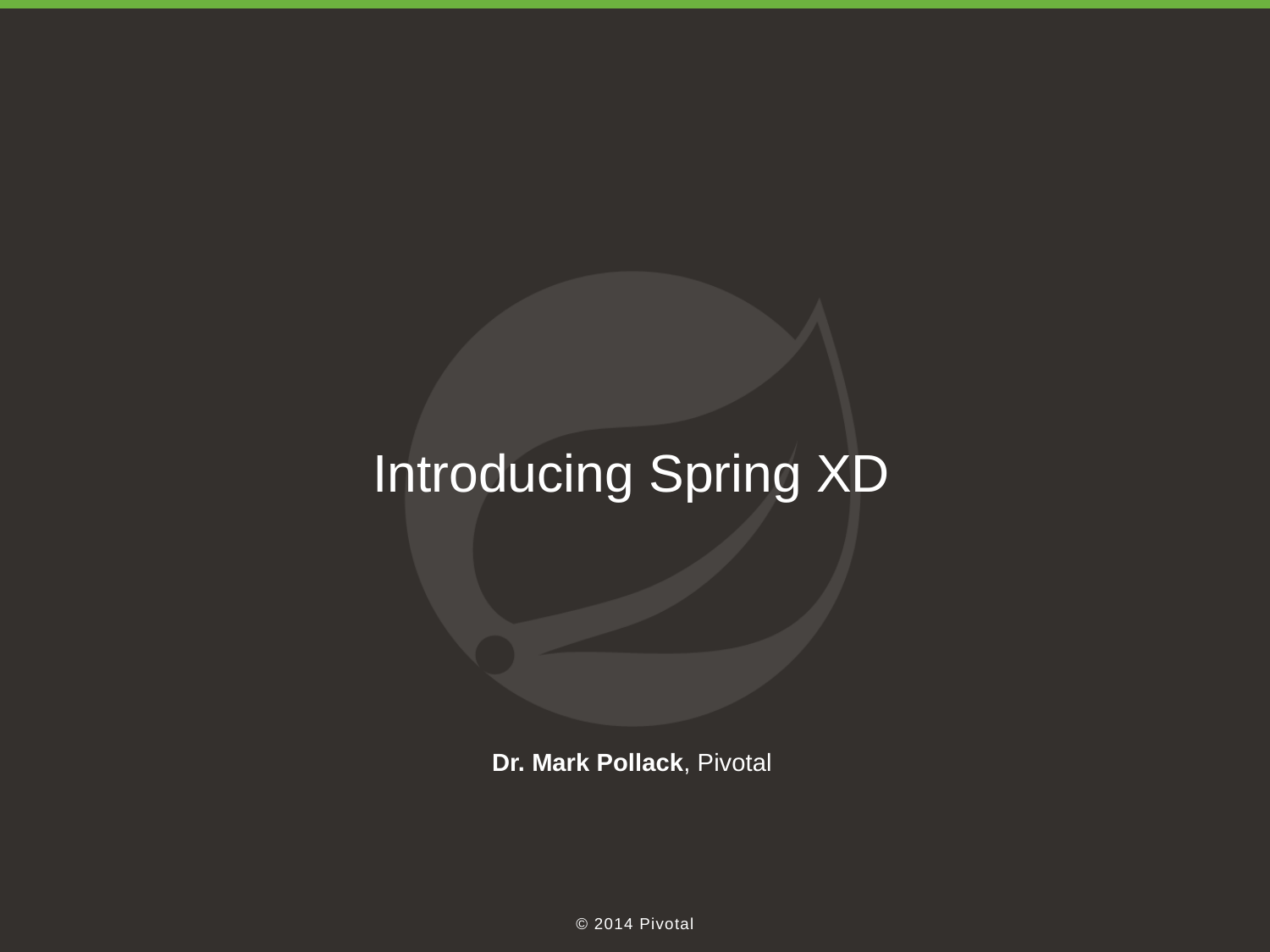

# Introducing Spring XD
Dr. Mark Pollack, Pivotal